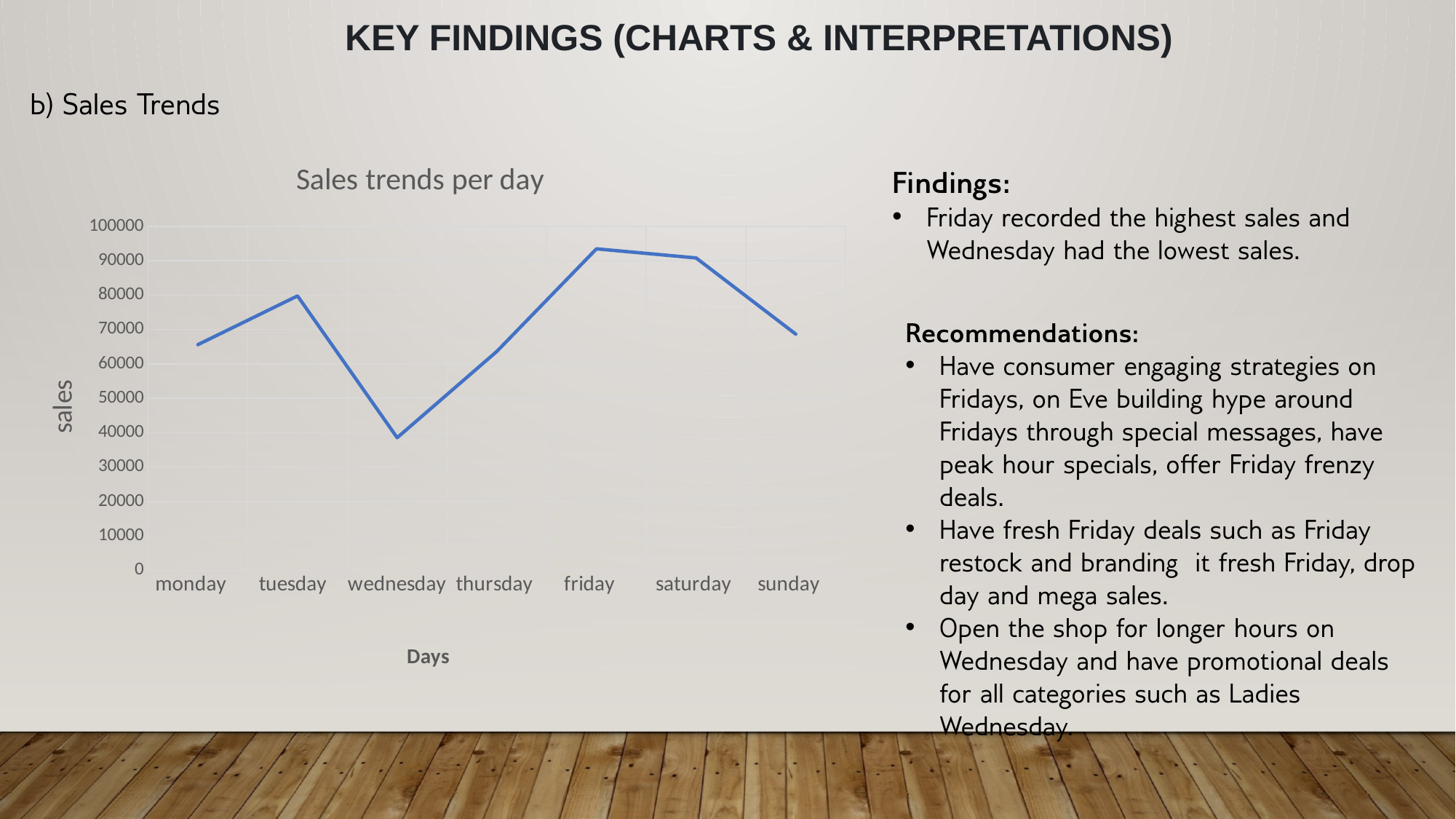

# Key findings (charts & interpretations)
b) Sales Trends

### Chart: Sales trends per day

| Category |  |
|---|---|
| monday    | 65587.57 |
| tuesday   | 79751.76 |
| wednesday | 38555.19 |
| thursday  | 63625.21 |
| friday    | 93422.07 |
| saturday  | 90778.29 |
| sunday    | 68645.34 |
Findings:
Friday recorded the highest sales and Wednesday had the lowest sales.
Recommendations:
Have consumer engaging strategies on Fridays, on Eve building hype around Fridays through special messages, have peak hour specials, offer Friday frenzy deals.
Have fresh Friday deals such as Friday restock and branding  it fresh Friday, drop day and mega sales.
Open the shop for longer hours on Wednesday and have promotional deals for all categories such as Ladies Wednesday.